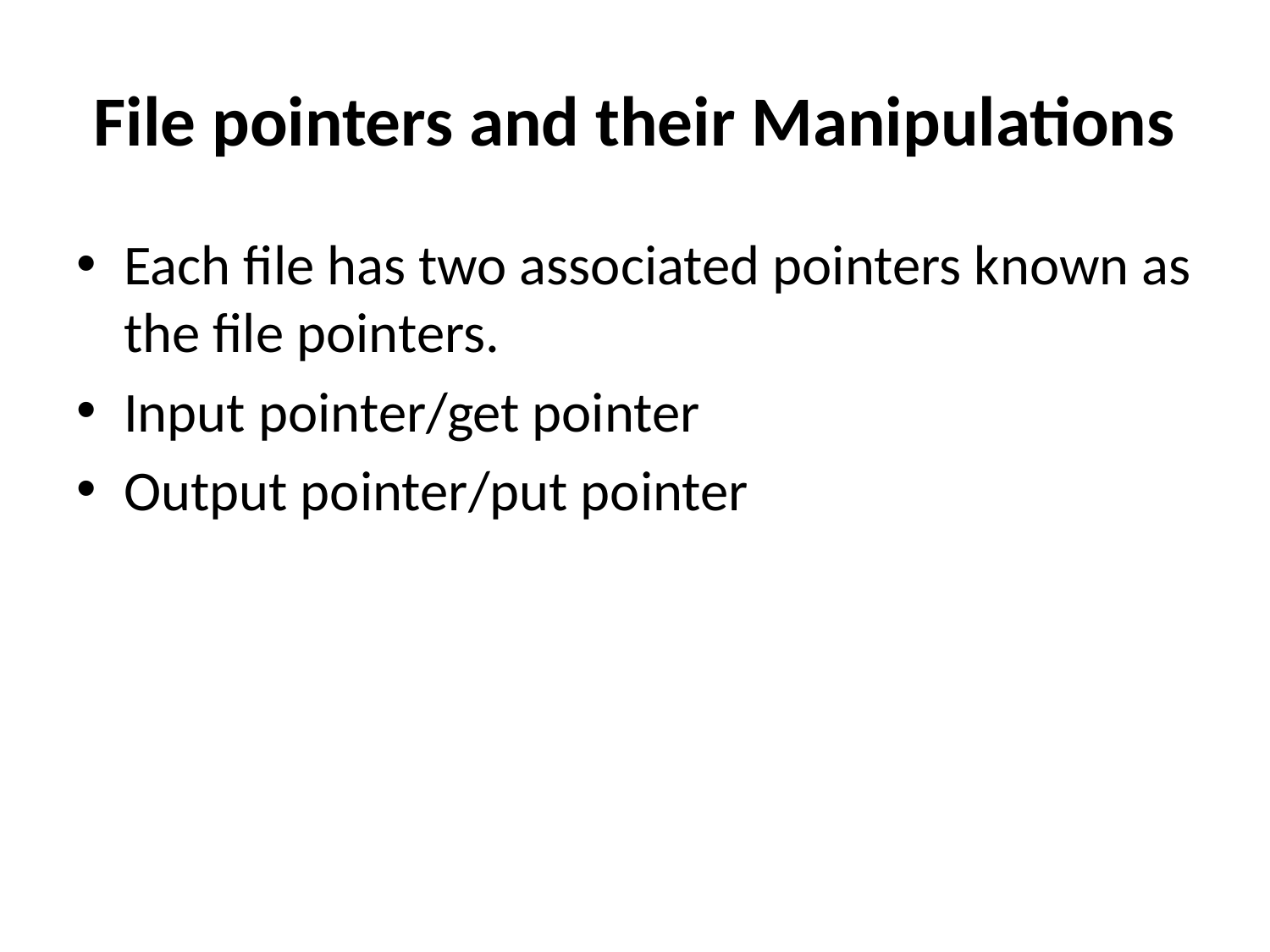

# File pointers and their Manipulations
Each file has two associated pointers known as the file pointers.
Input pointer/get pointer
Output pointer/put pointer